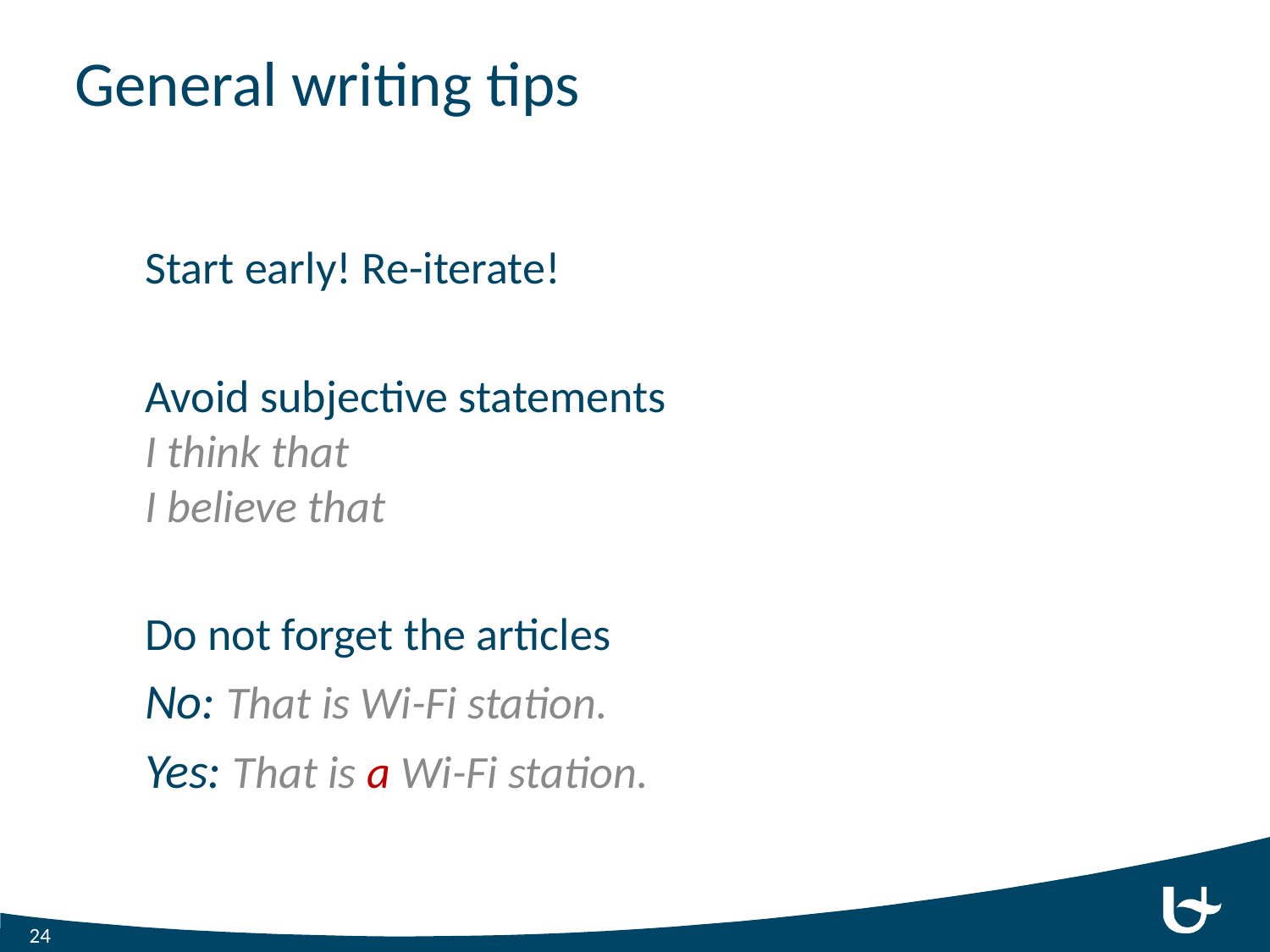

# General writing tips
Start early! Re-iterate!

Avoid subjective statements
I think that
I believe that

Do not forget the articles
No: That is Wi-Fi station.
Yes: That is a Wi-Fi station.

24